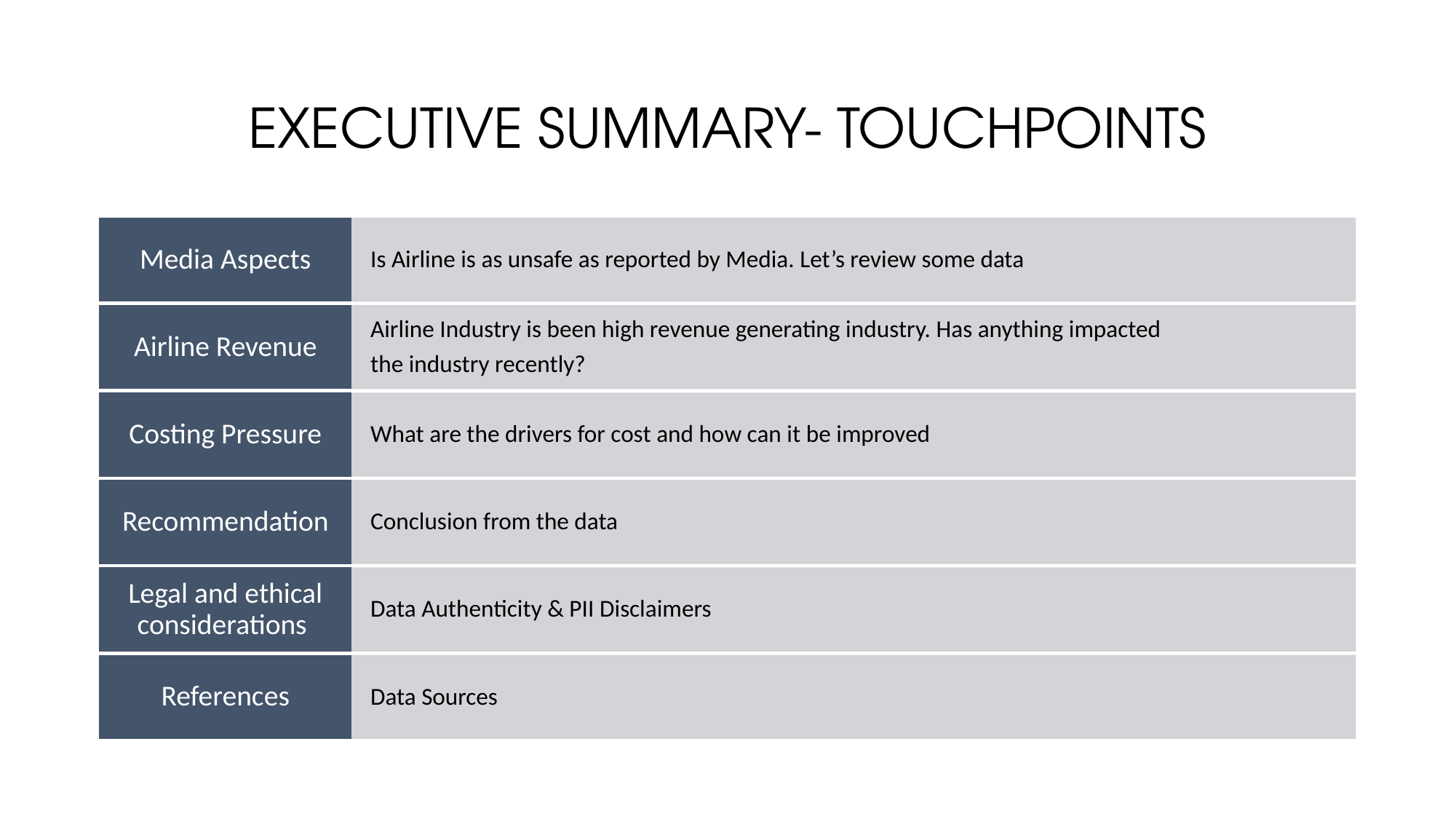

Executive Summary- TouchpOINTS
Is Airline is as unsafe as reported by Media. Let’s review some data
Media Aspects
Airline Industry is been high revenue generating industry. Has anything impacted
the industry recently?
Airline Revenue
What are the drivers for cost and how can it be improved
Costing Pressure
Conclusion from the data
Recommendation
Data Authenticity & PII Disclaimers
Legal and ethical considerations
Data Sources
References